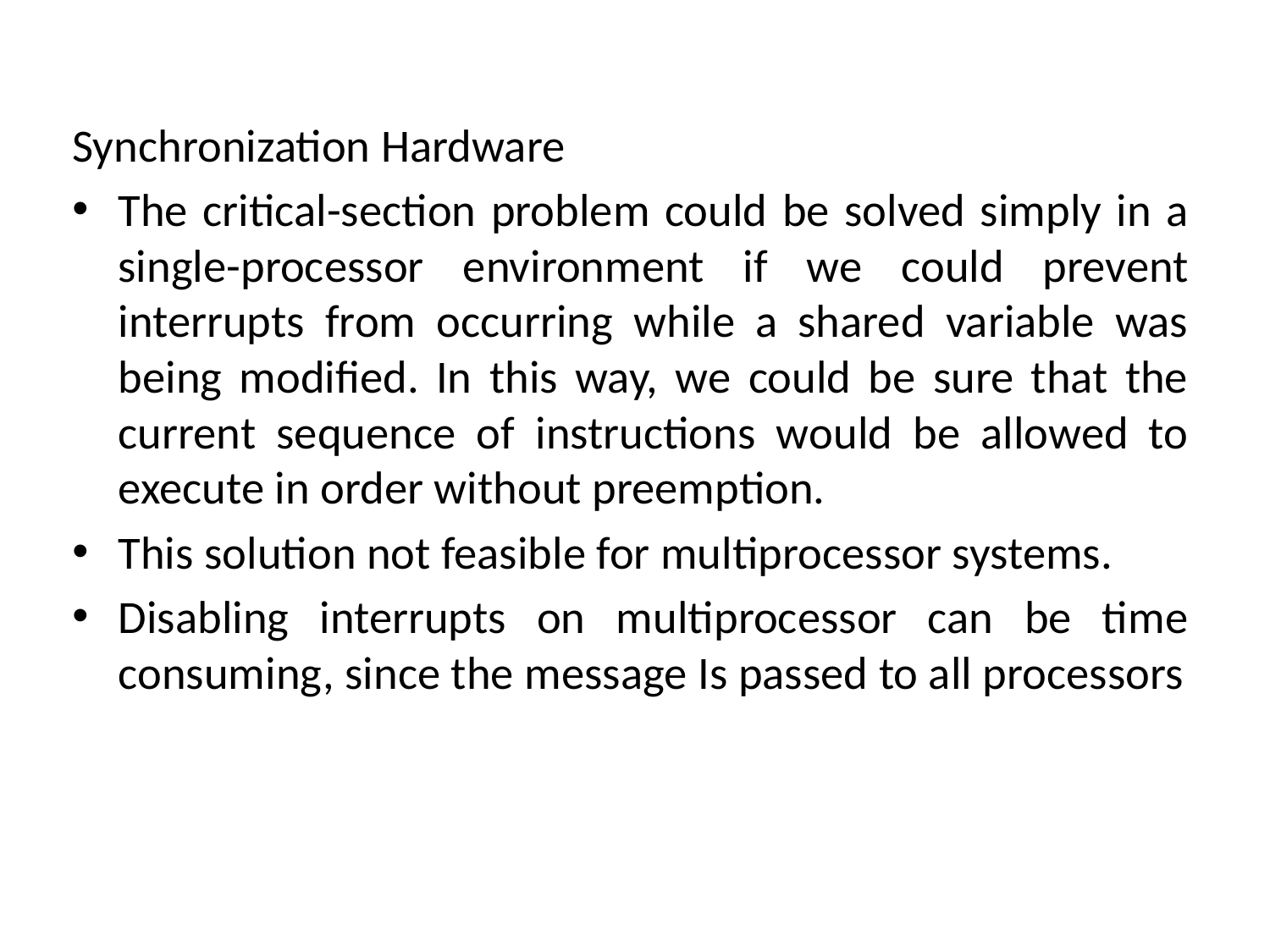

Synchronization Hardware
The critical-section problem could be solved simply in a single-processor environment if we could prevent interrupts from occurring while a shared variable was being modified. In this way, we could be sure that the current sequence of instructions would be allowed to execute in order without preemption.
This solution not feasible for multiprocessor systems.
Disabling interrupts on multiprocessor can be time consuming, since the message Is passed to all processors